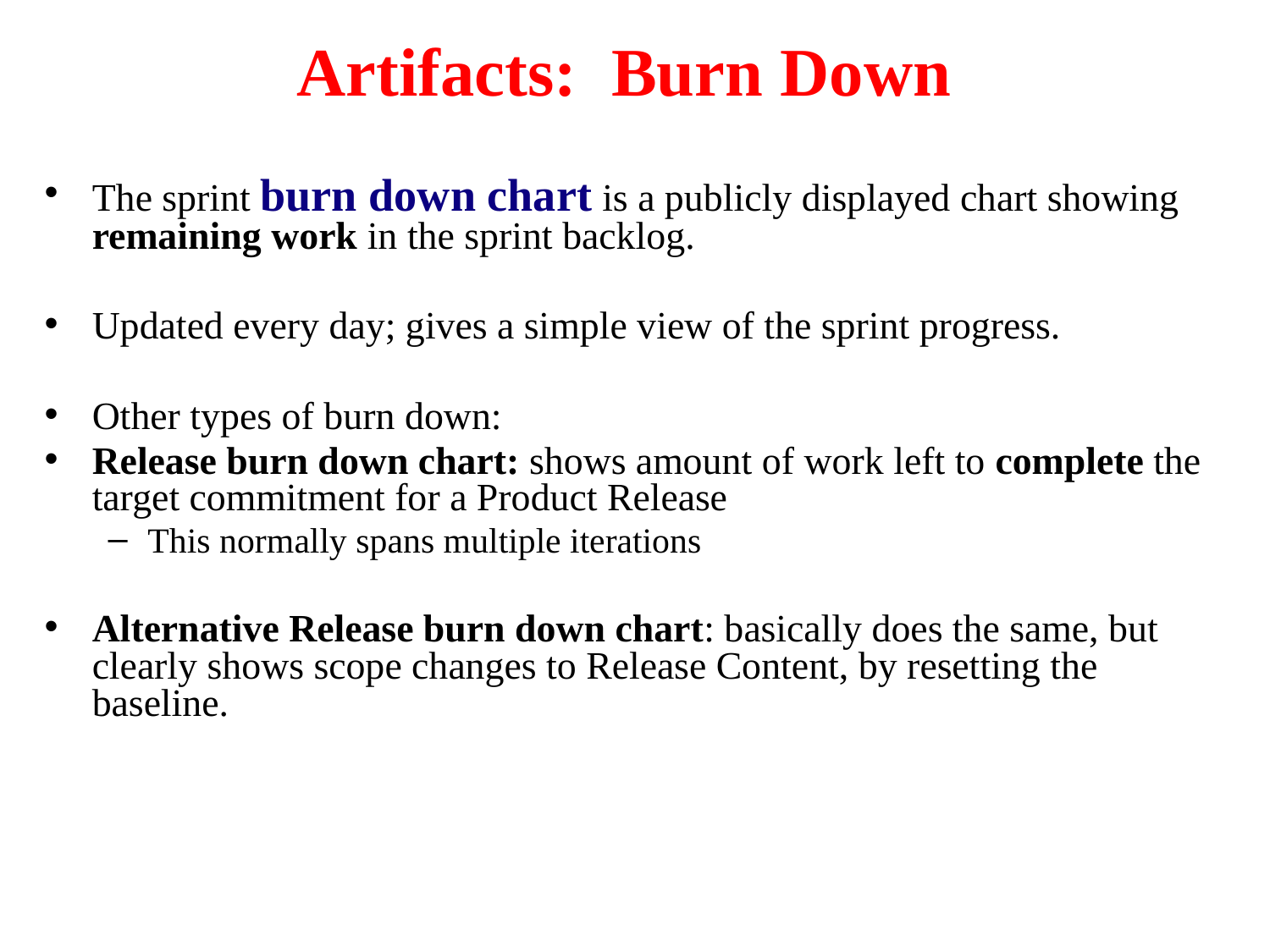

# Artifacts:  Burn Down
The sprint burn down chart is a publicly displayed chart showing remaining work in the sprint backlog.

Updated every day; gives a simple view of the sprint progress.

Other types of burn down:
Release burn down chart: shows amount of work left to complete the target commitment for a Product Release
This normally spans multiple iterations

Alternative Release burn down chart: basically does the same, but clearly shows scope changes to Release Content, by resetting the baseline.